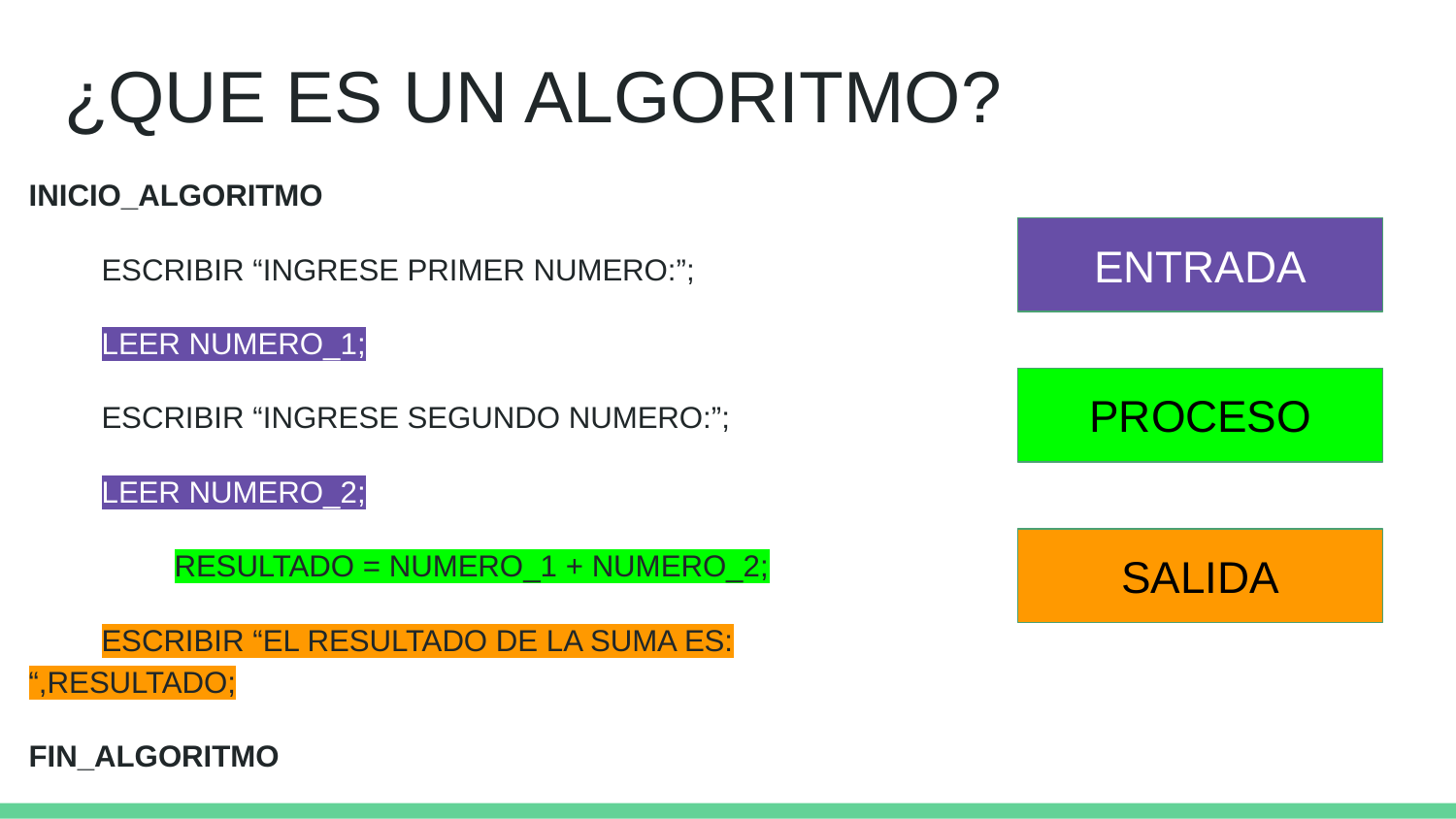

# ¿QUE ES UN ALGORITMO?
INICIO_ALGORITMO
ESCRIBIR “INGRESE PRIMER NUMERO:”;
LEER NUMERO_1;
ESCRIBIR “INGRESE SEGUNDO NUMERO:”;
LEER NUMERO_2;
RESULTADO = NUMERO_1 + NUMERO_2;
ESCRIBIR “EL RESULTADO DE LA SUMA ES: “,RESULTADO;
FIN_ALGORITMO

ENTRADA
PROCESO
SALIDA